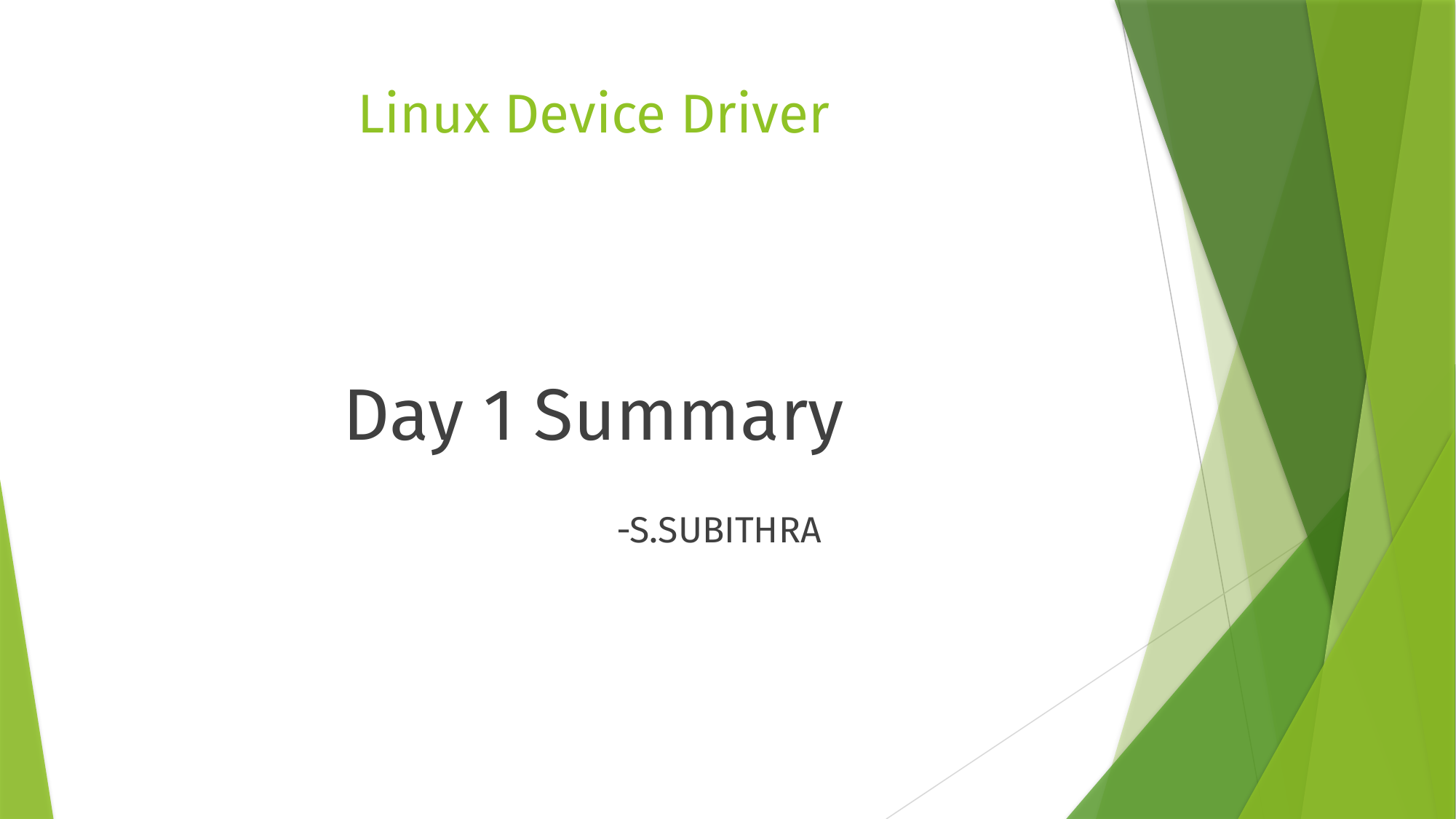

# Linux Device Driver

Day 1 Summary
             -S.SUBITHRA